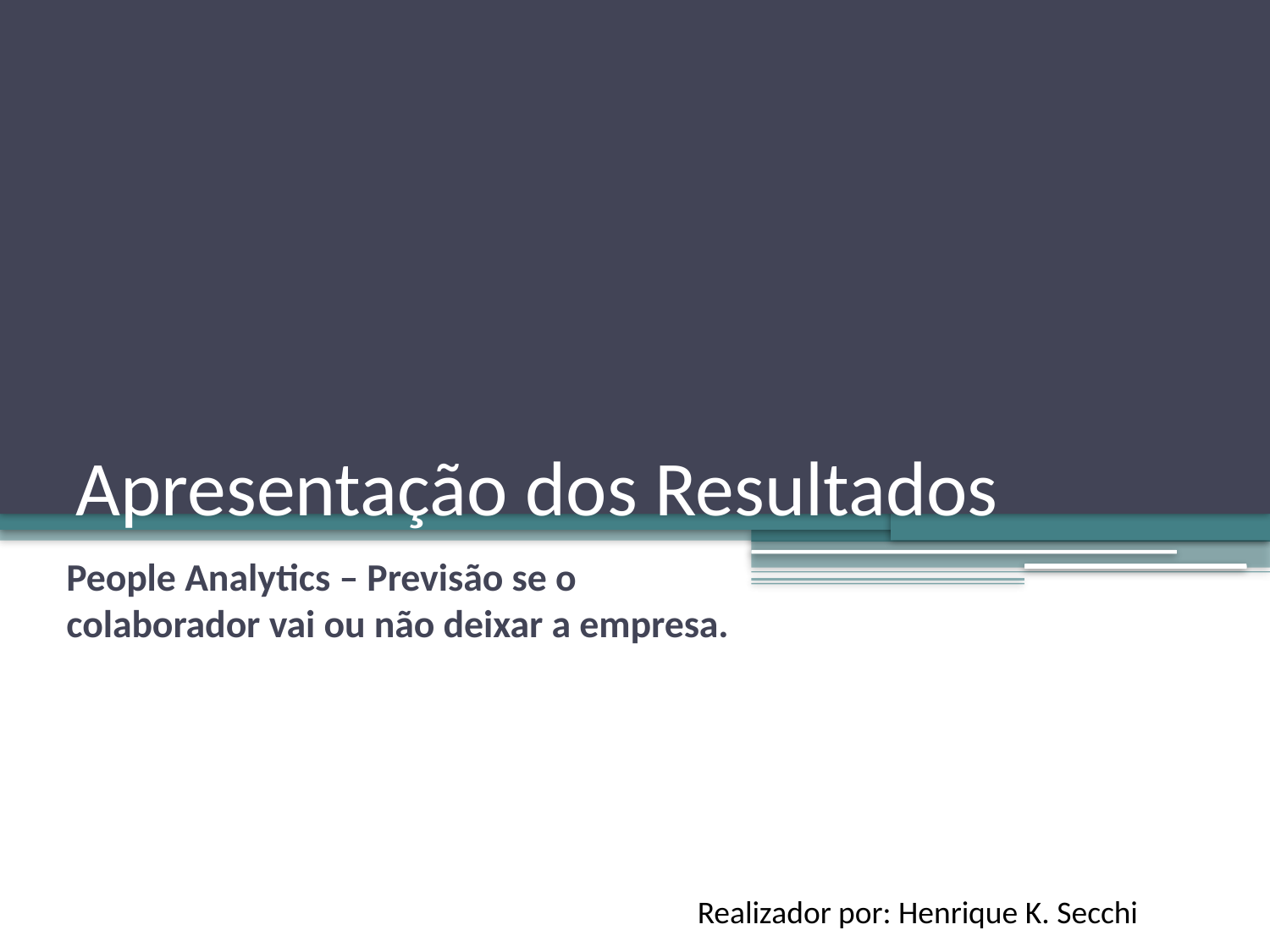

# Apresentação dos Resultados
People Analytics – Previsão se o colaborador vai ou não deixar a empresa.
Realizador por: Henrique K. Secchi